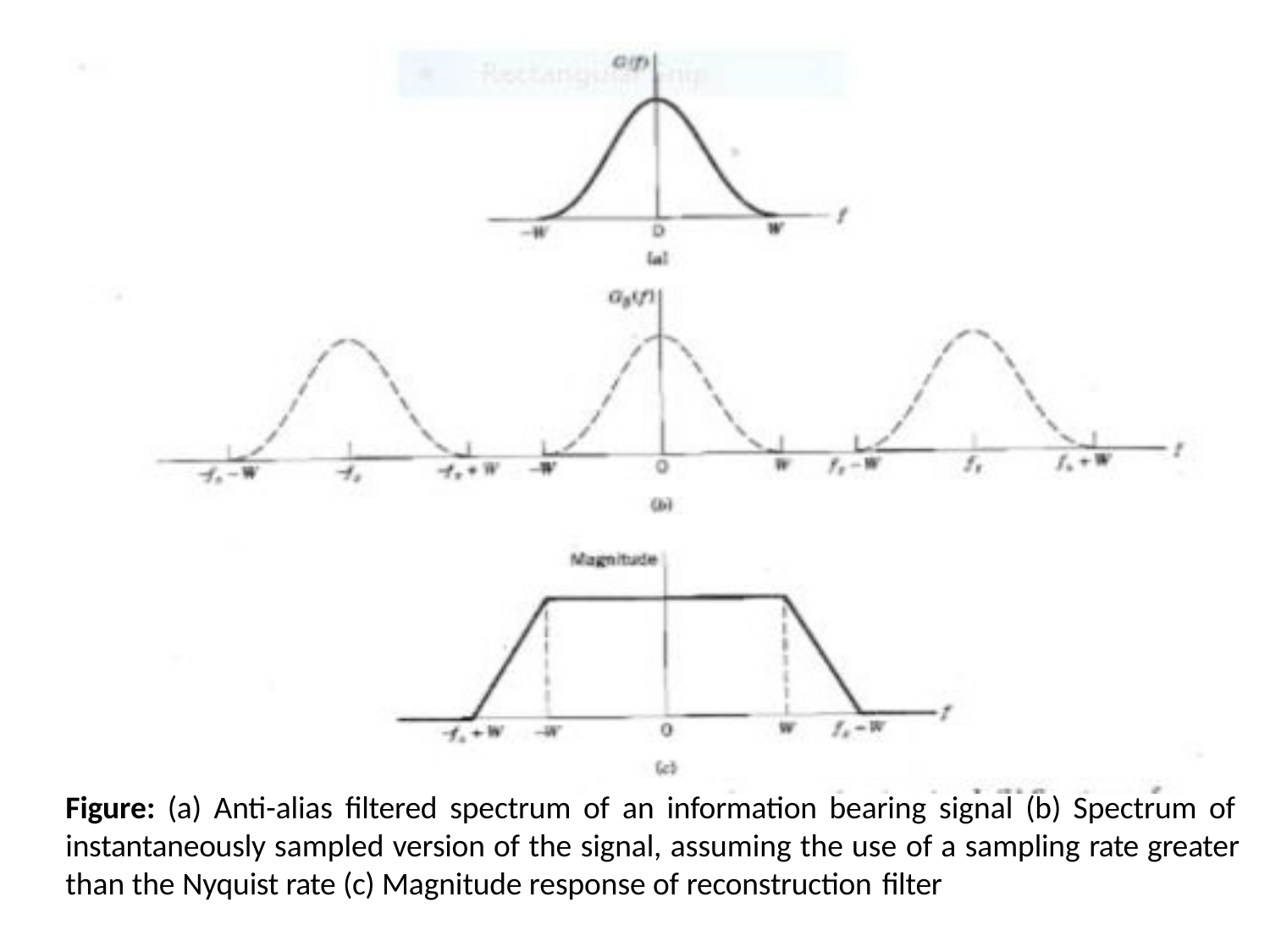

Figure: (a) Anti-alias filtered spectrum of an information bearing signal (b) Spectrum of  instantaneously sampled version of the signal, assuming the use of a sampling rate greater  than the Nyquist rate (c) Magnitude response of reconstruction filter